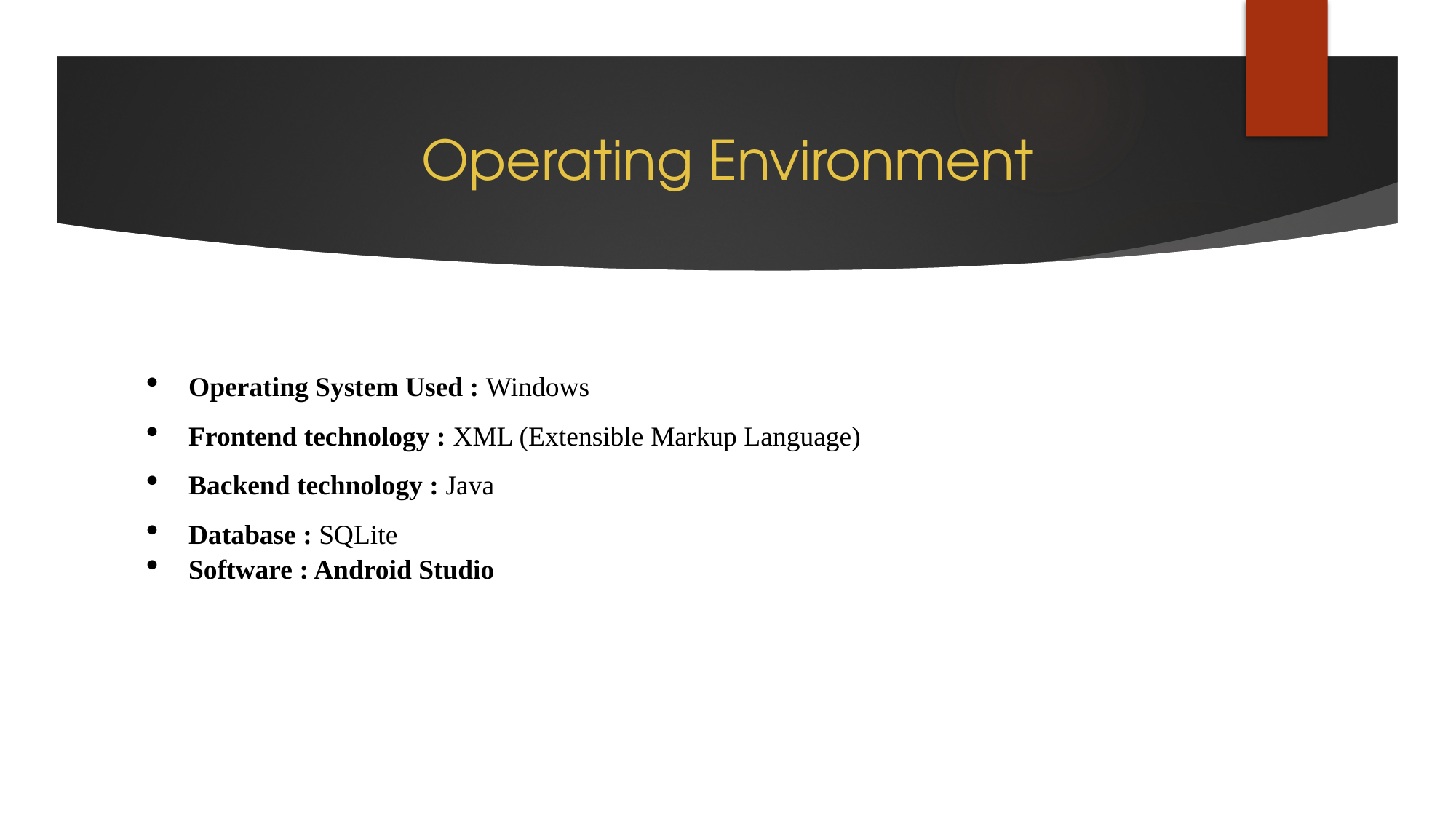

# Operating Environment
Operating System Used : Windows
Frontend technology : XML (Extensible Markup Language)
Backend technology : Java
Database : SQLite
Software : Android Studio